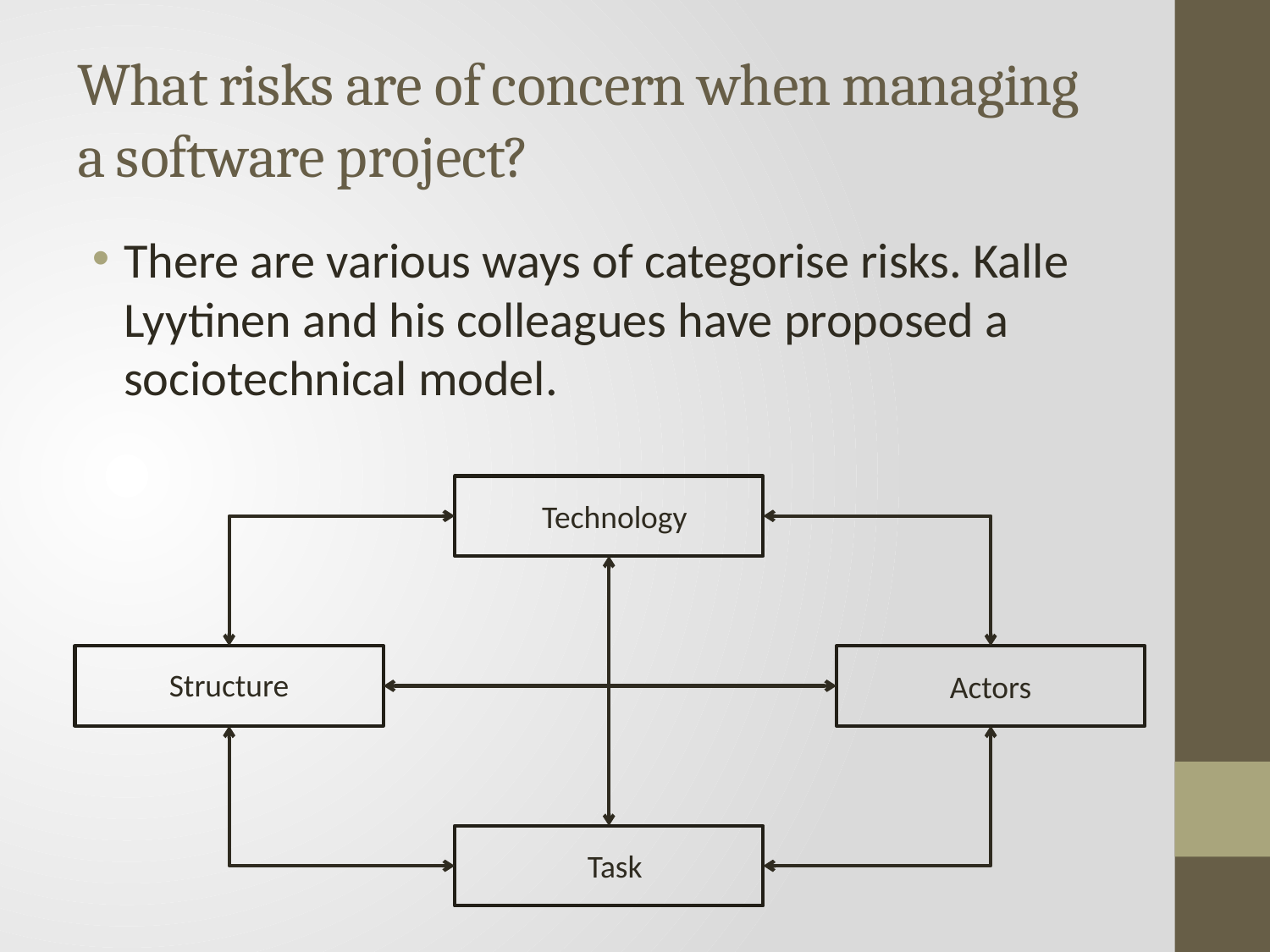

# What risks are of concern when managing a software project?
There are various ways of categorise risks. Kalle Lyytinen and his colleagues have proposed a sociotechnical model.

Technology

Structure

Actors

Task